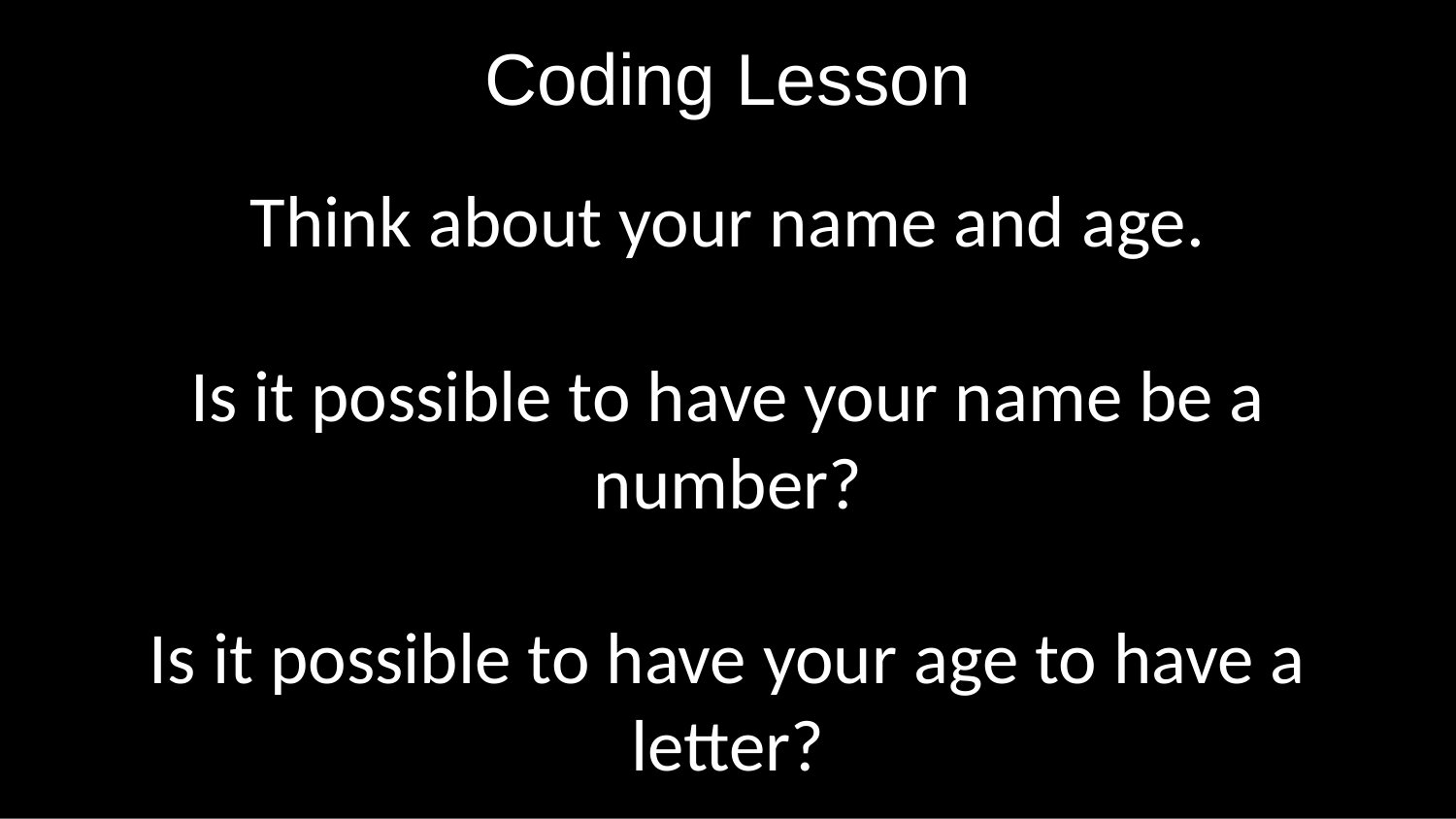

# Coding Lesson
Think about your name and age.

Is it possible to have your name be a number?

Is it possible to have your age to have a letter?